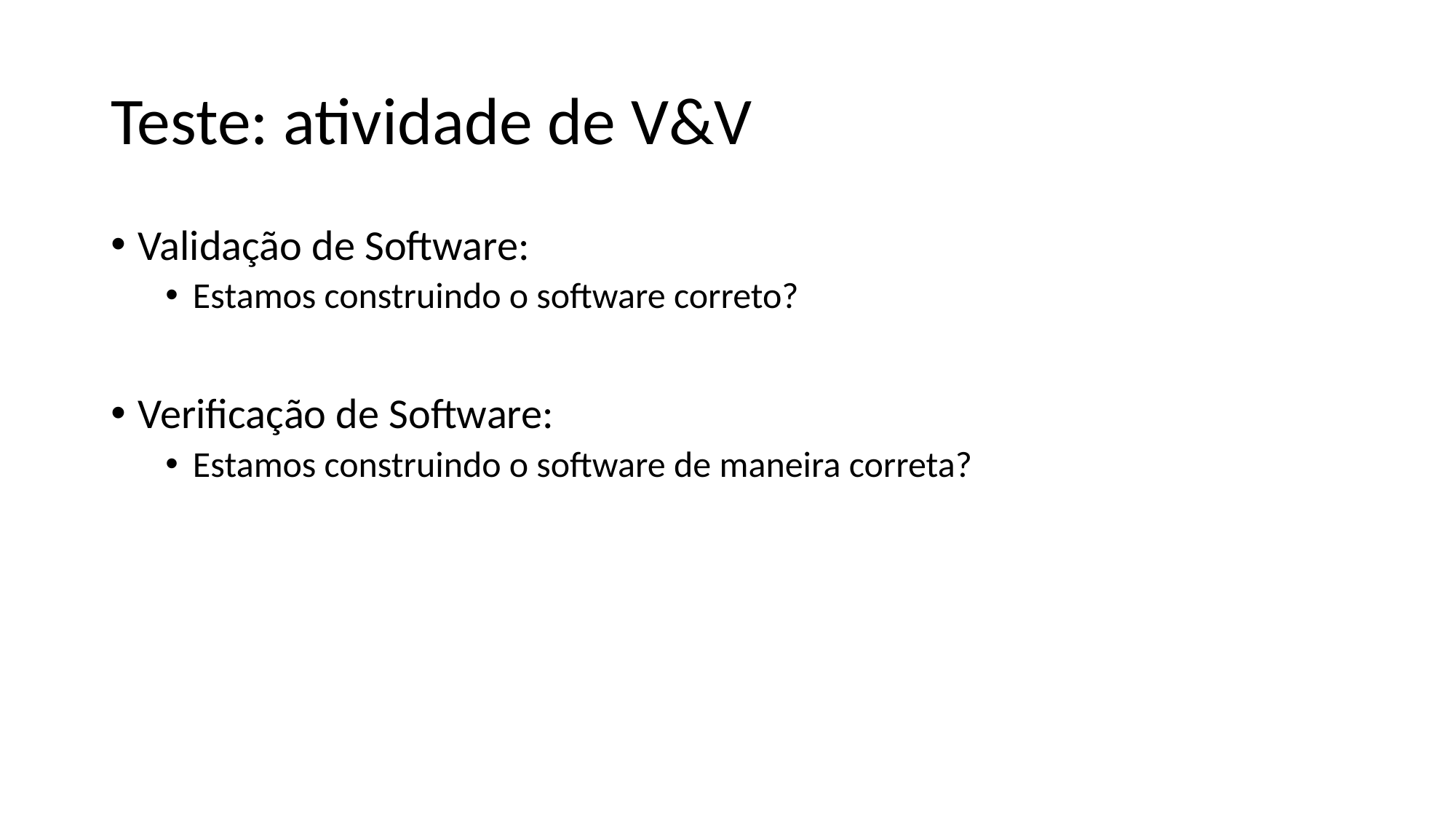

# Teste: atividade de V&V
Validação de Software:
Estamos construindo o software correto?

Verificação de Software:
Estamos construindo o software de maneira correta?